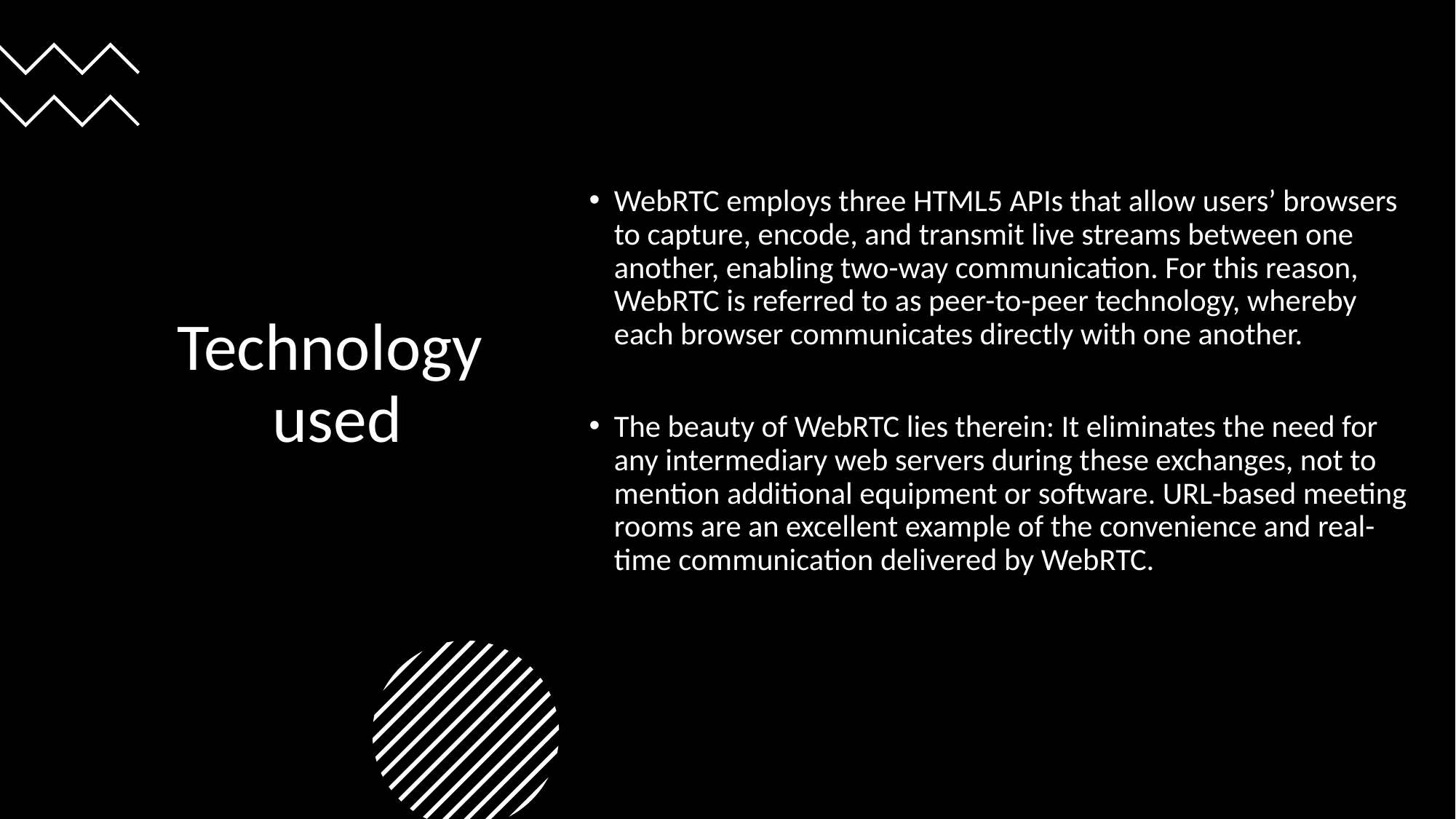

# Technology used
WebRTC employs three HTML5 APIs that allow users’ browsers to capture, encode, and transmit live streams between one another, enabling two-way communication. For this reason, WebRTC is referred to as peer-to-peer technology, whereby each browser communicates directly with one another.

The beauty of WebRTC lies therein: It eliminates the need for any intermediary web servers during these exchanges, not to mention additional equipment or software. URL-based meeting rooms are an excellent example of the convenience and real-time communication delivered by WebRTC.